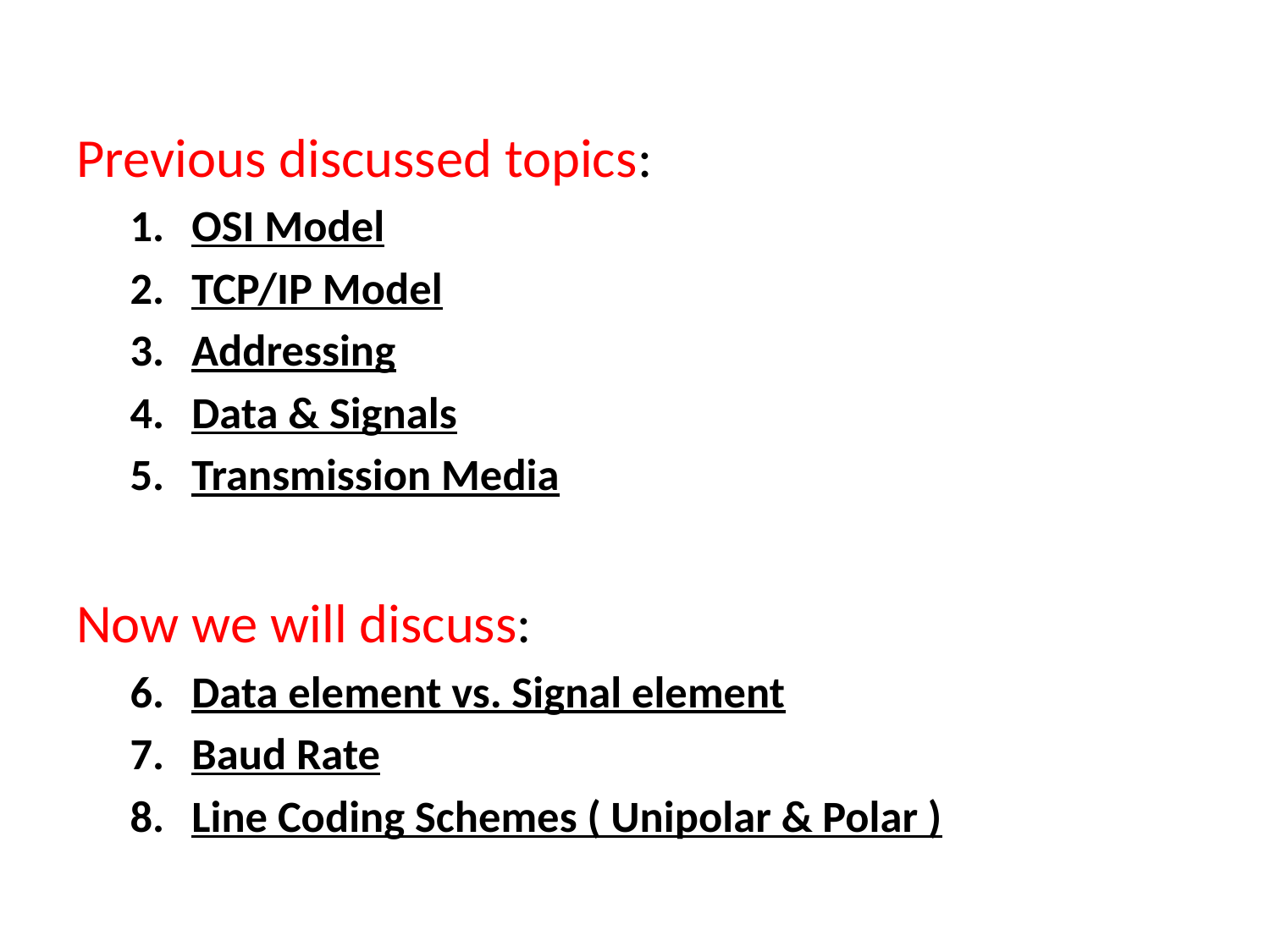

Previous discussed topics:
OSI Model
TCP/IP Model
Addressing
Data & Signals
Transmission Media

Now we will discuss:
Data element vs. Signal element
Baud Rate
Line Coding Schemes ( Unipolar & Polar )